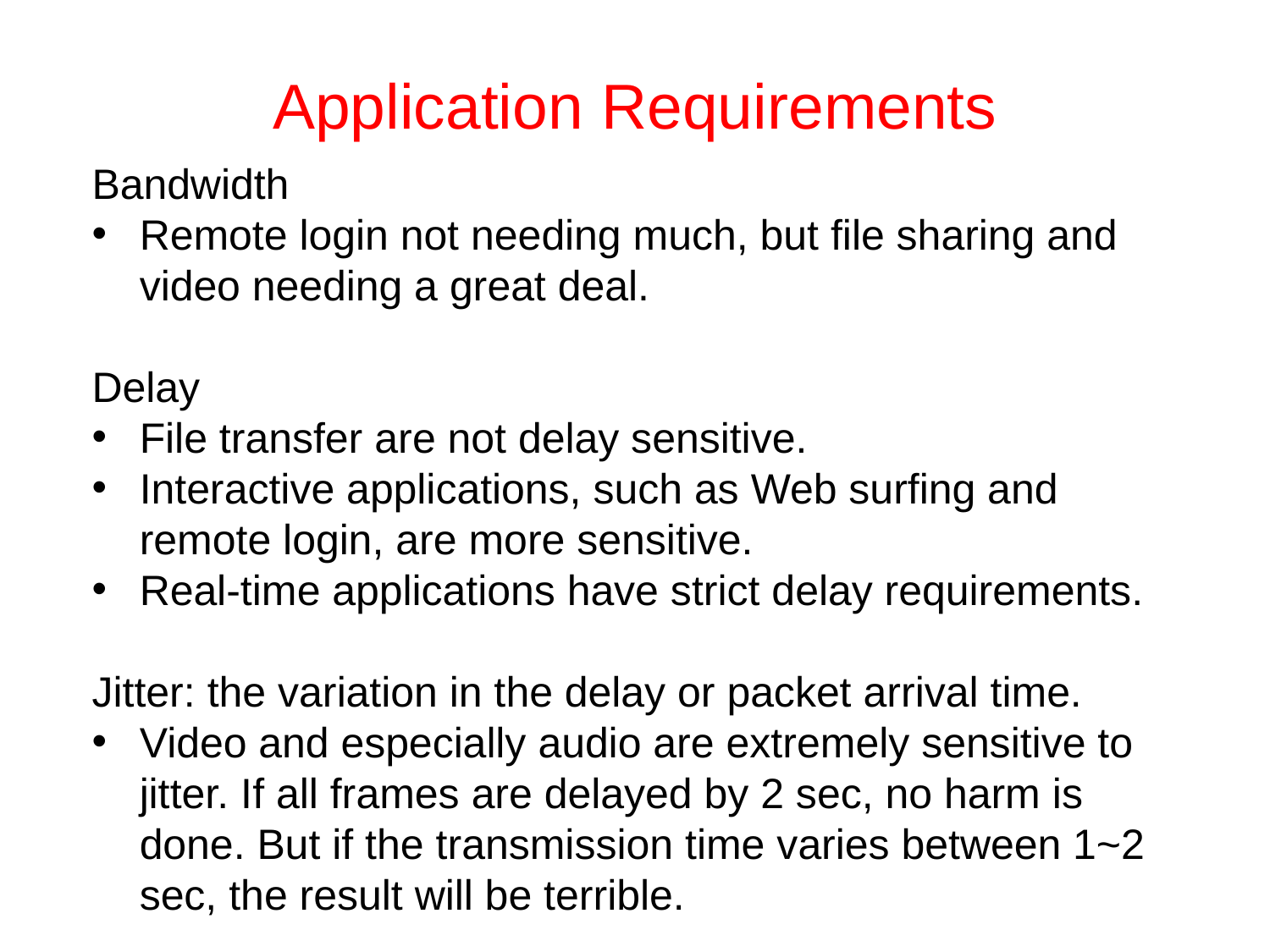

# Application Requirements
Bandwidth
Remote login not needing much, but file sharing and video needing a great deal.

Delay
File transfer are not delay sensitive.
Interactive applications, such as Web surfing and remote login, are more sensitive.
Real-time applications have strict delay requirements.

Jitter: the variation in the delay or packet arrival time.
Video and especially audio are extremely sensitive to jitter. If all frames are delayed by 2 sec, no harm is done. But if the transmission time varies between 1~2 sec, the result will be terrible.